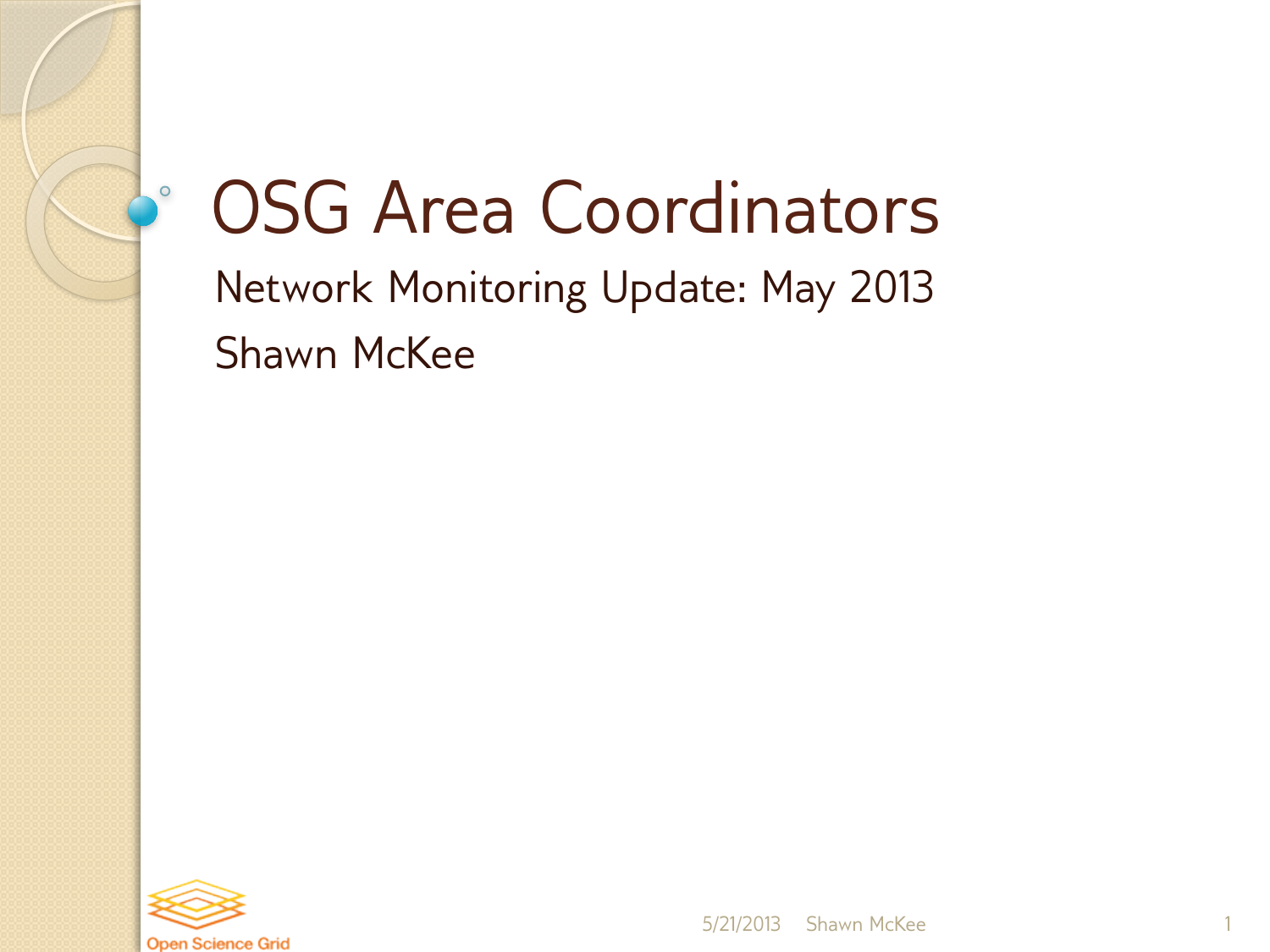

# OSG Area Coordinators
Network Monitoring Update: May 2013
Shawn McKee
5/21/2013
Shawn McKee
1